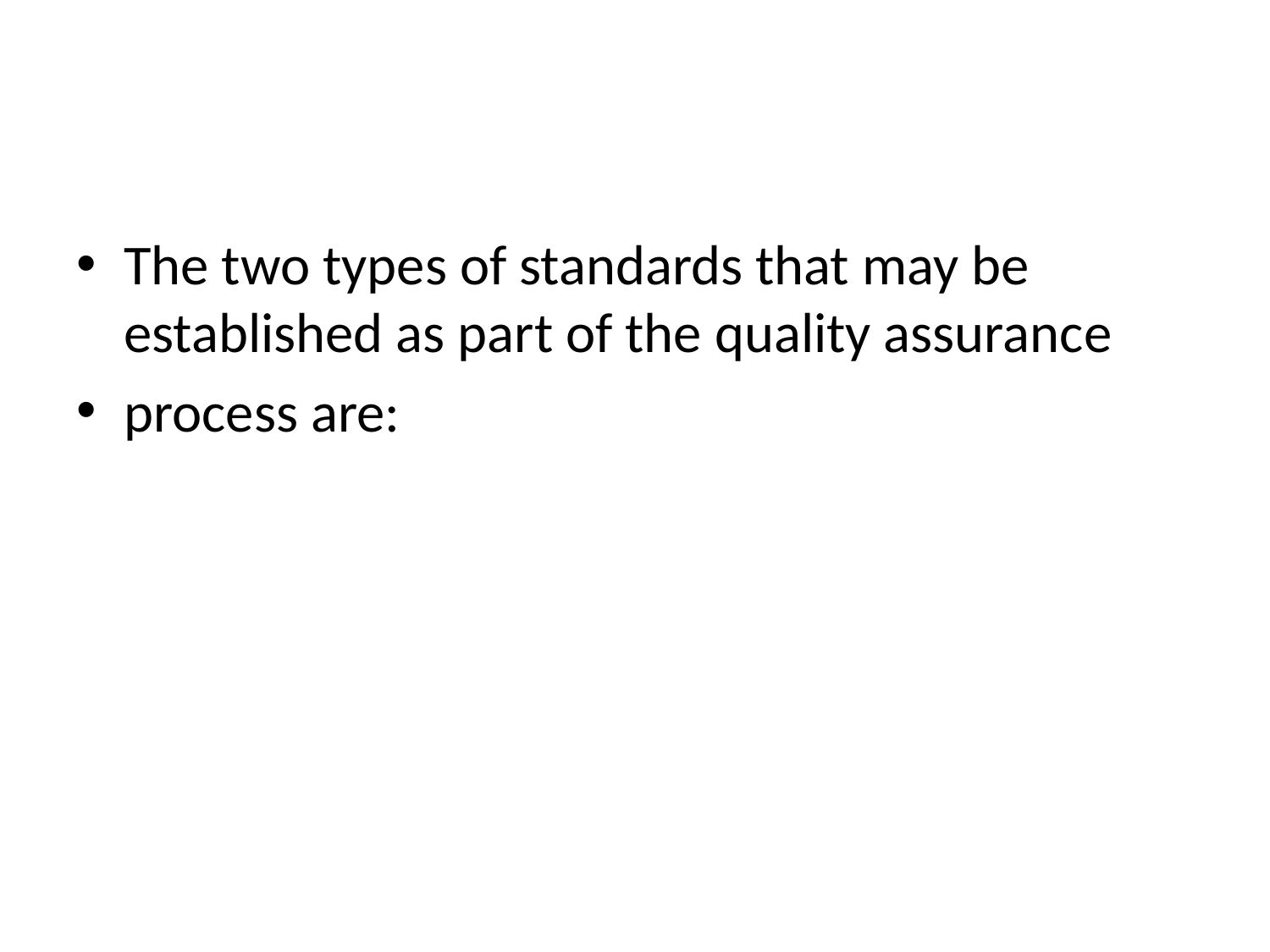

#
The two types of standards that may be established as part of the quality assurance
process are: